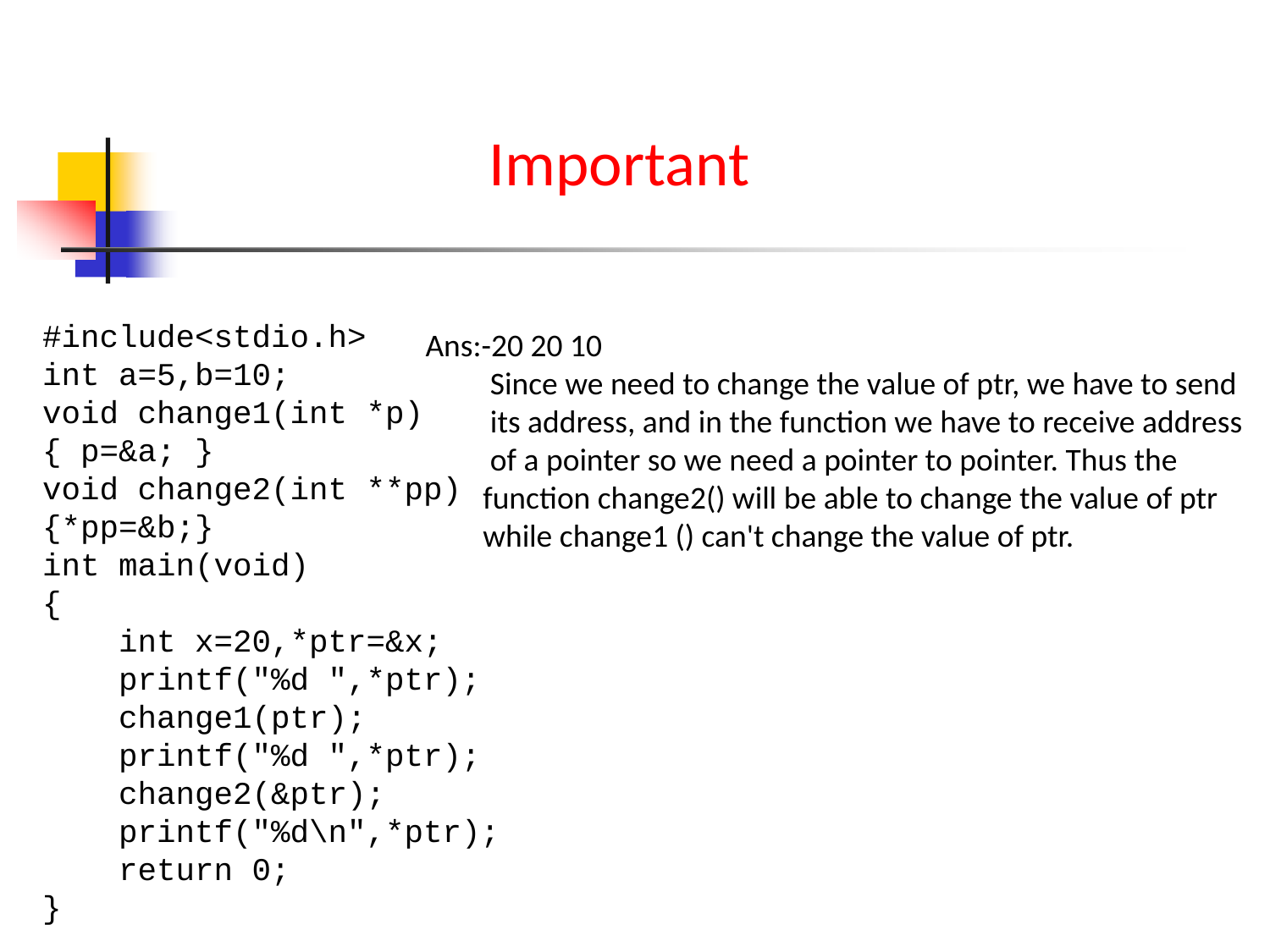

Important
#include<stdio.h>
int a=5,b=10;
void change1(int *p)
{ p=&a; }
void change2(int **pp)
{*pp=&b;}
int main(void)
{
    int x=20,*ptr=&x;
    printf("%d ",*ptr);
    change1(ptr);
    printf("%d ",*ptr);
    change2(&ptr);
    printf("%d\n",*ptr);
    return 0;
}

Ans:-20 20 10
         Since we need to change the value of ptr, we have to send
         its address, and in the function we have to receive address
         of a pointer so we need a pointer to pointer. Thus the
        function change2() will be able to change the value of ptr
        while change1 () can't change the value of ptr.